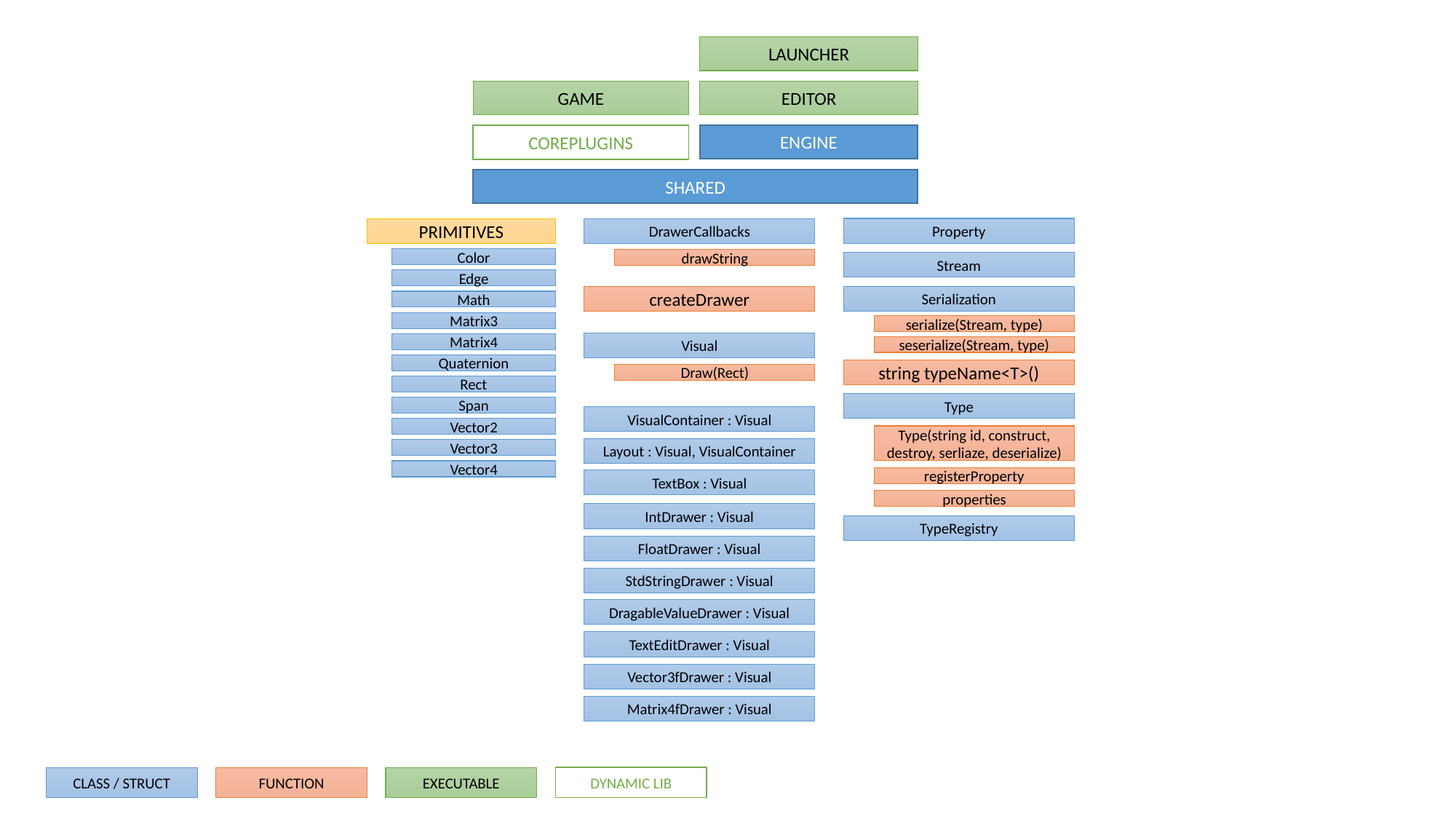

LAUNCHER
GAME
EDITOR
ENGINE
COREPLUGINS
SHARED
Property
PRIMITIVES
Color
Edge
Math
Matrix3
Matrix4
Quaternion
Rect
Span
Vector2
Vector3
Vector4
DrawerCallbacks
drawString
Stream
createDrawer
Serialization
serialize(Stream, type)
Visual
seserialize(Stream, type)
string typeName<T>()
Draw(Rect)
Type
VisualContainer : Visual
Type(string id, construct, destroy, serliaze, deserialize)
Layout : Visual, VisualContainer
registerProperty
TextBox : Visual
properties
IntDrawer : Visual
TypeRegistry
FloatDrawer : Visual
StdStringDrawer : Visual
DragableValueDrawer : Visual
TextEditDrawer : Visual
Vector3fDrawer : Visual
Matrix4fDrawer : Visual
CLASS / STRUCT
FUNCTION
EXECUTABLE
DYNAMIC LIB